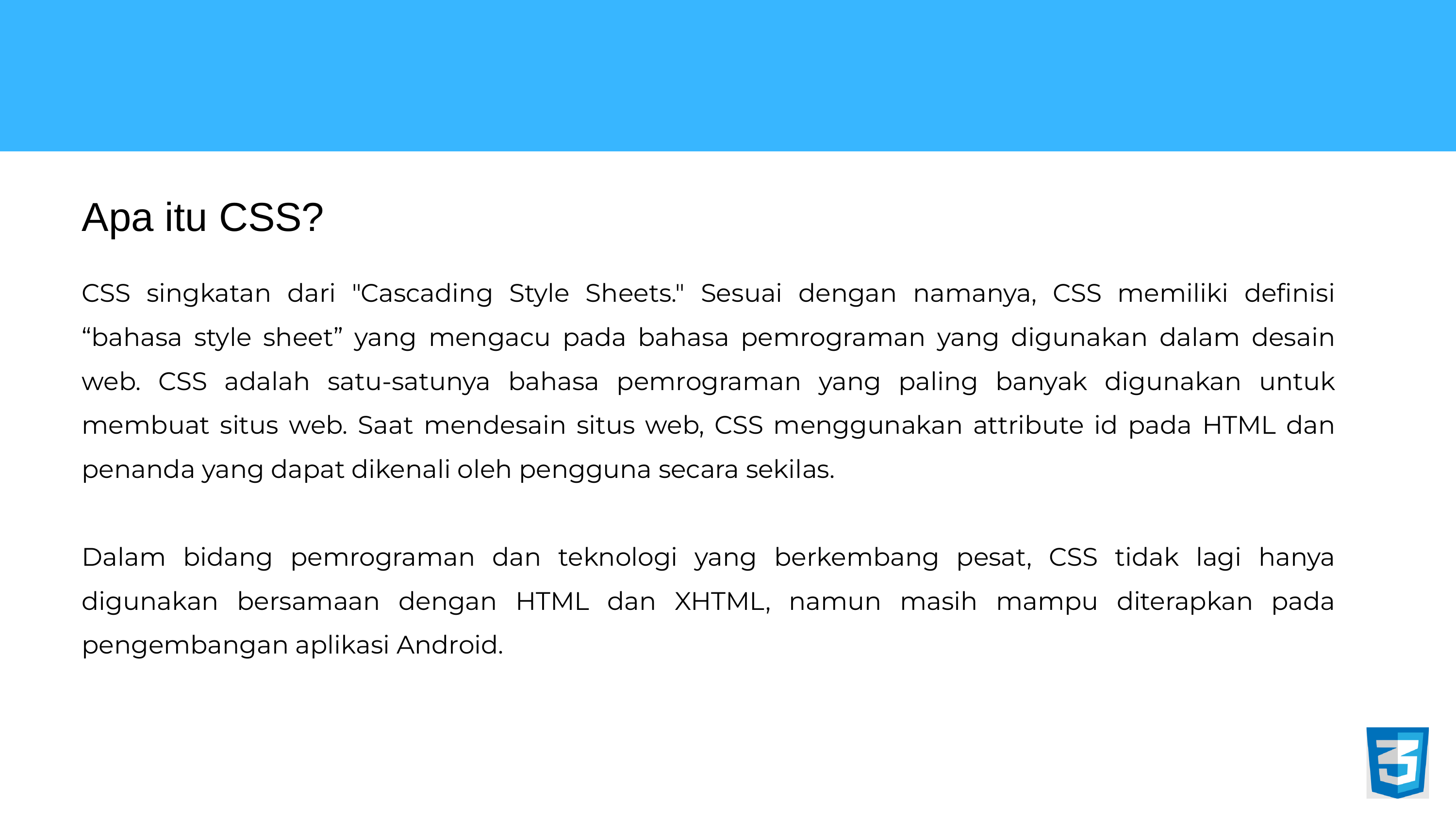

Apa itu CSS?
CSS singkatan dari "Cascading Style Sheets." Sesuai dengan namanya, CSS memiliki definisi “bahasa style sheet” yang mengacu pada bahasa pemrograman yang digunakan dalam desain web. CSS adalah satu-satunya bahasa pemrograman yang paling banyak digunakan untuk membuat situs web. Saat mendesain situs web, CSS menggunakan attribute id pada HTML dan penanda yang dapat dikenali oleh pengguna secara sekilas.

Dalam bidang pemrograman dan teknologi yang berkembang pesat, CSS tidak lagi hanya digunakan bersamaan dengan HTML dan XHTML, namun masih mampu diterapkan pada pengembangan aplikasi Android.